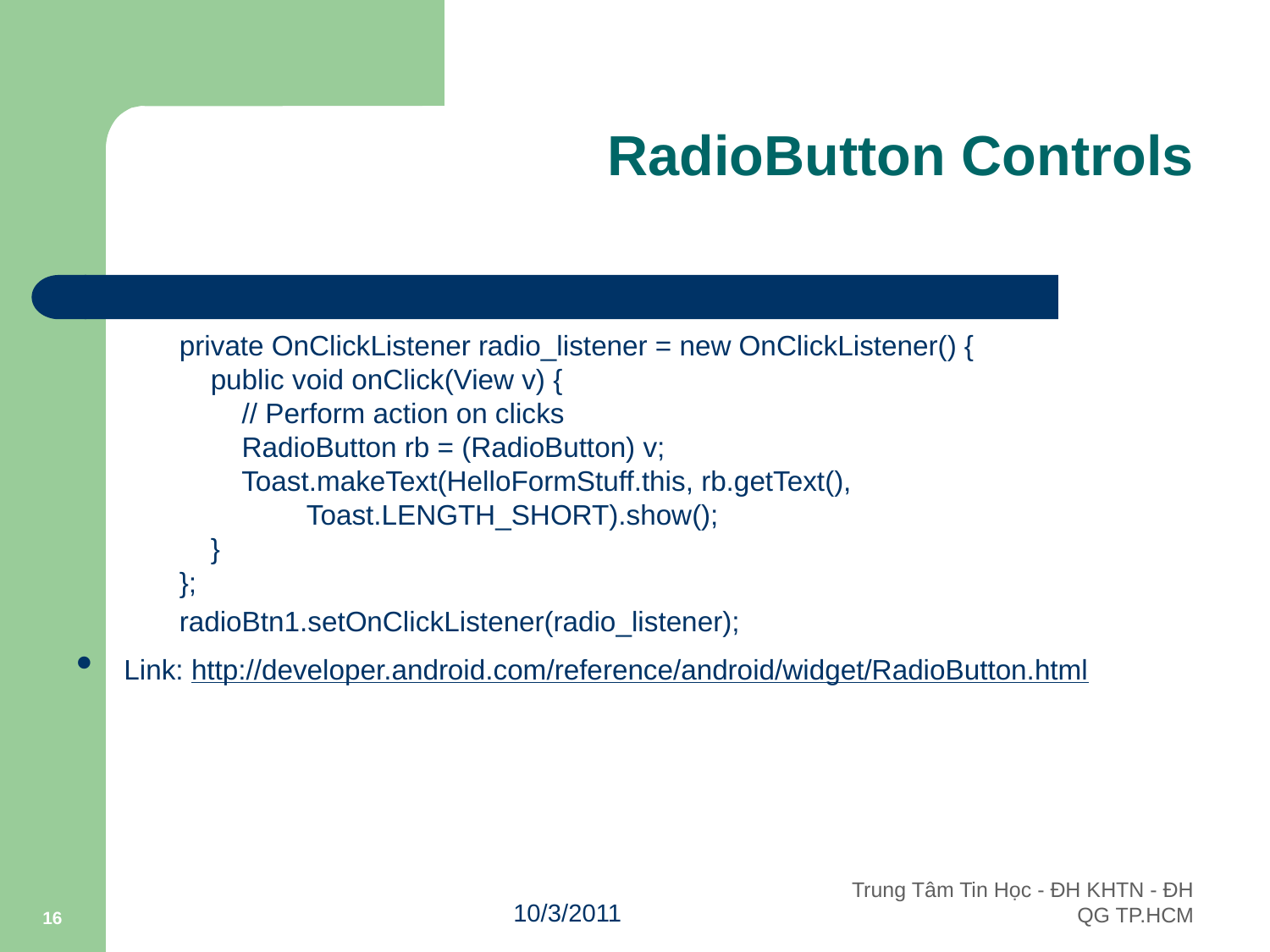

# RadioButton Controls
	private OnClickListener radio_listener = new OnClickListener() {
    public void onClick(View v) {
        // Perform action on clicks
        RadioButton rb = (RadioButton) v;
        Toast.makeText(HelloFormStuff.this, rb.getText(), 			Toast.LENGTH_SHORT).show();
    }
};
	radioBtn1.setOnClickListener(radio_listener);
Link: http://developer.android.com/reference/android/widget/RadioButton.html
16
10/3/2011
Trung Tâm Tin Học - ĐH KHTN - ĐH QG TP.HCM